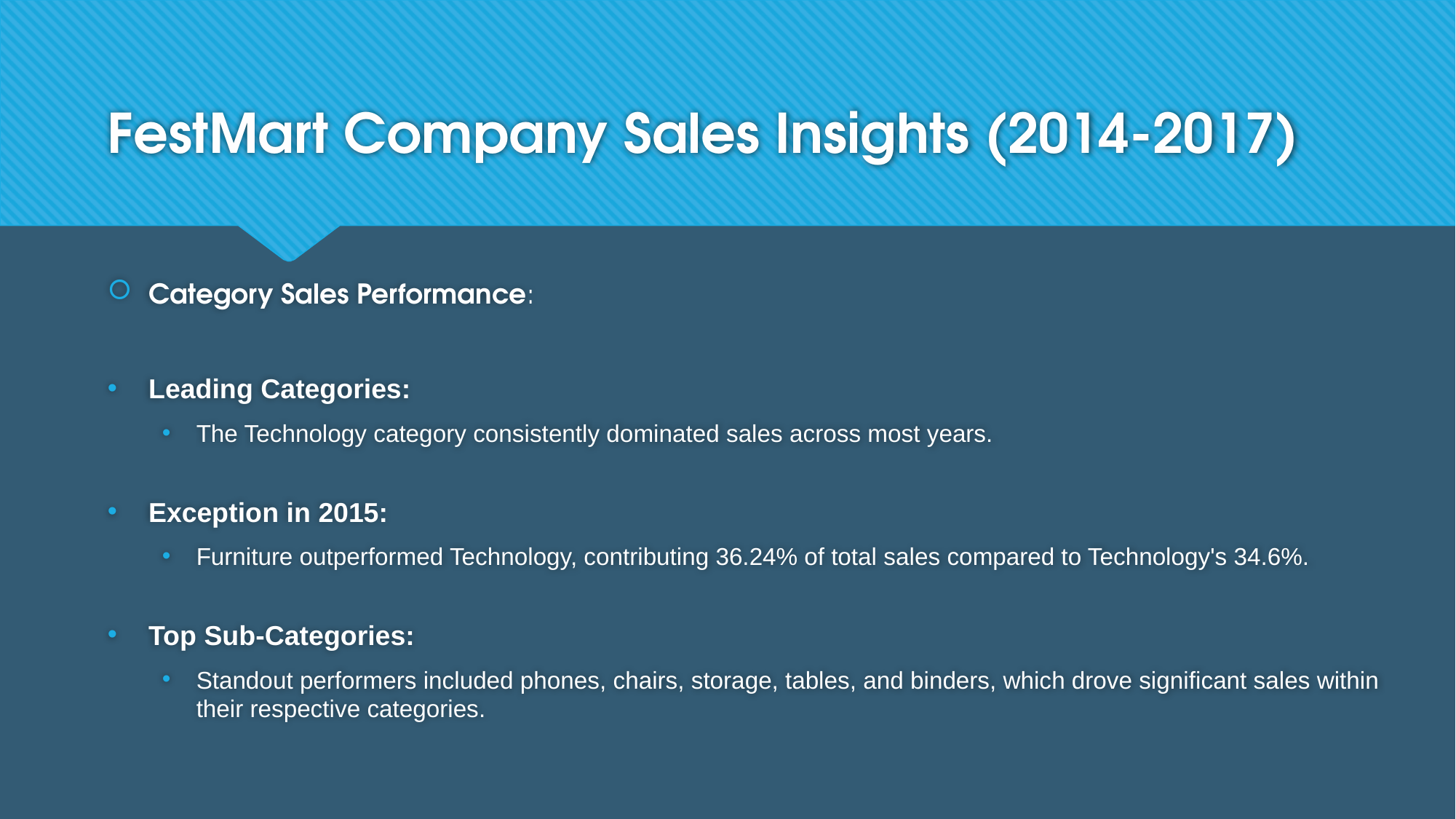

# FestMart Company Sales Insights (2014-2017)
Category Sales Performance:

Leading Categories:
The Technology category consistently dominated sales across most years.

Exception in 2015:
Furniture outperformed Technology, contributing 36.24% of total sales compared to Technology's 34.6%.

Top Sub-Categories:
Standout performers included phones, chairs, storage, tables, and binders, which drove significant sales within their respective categories.